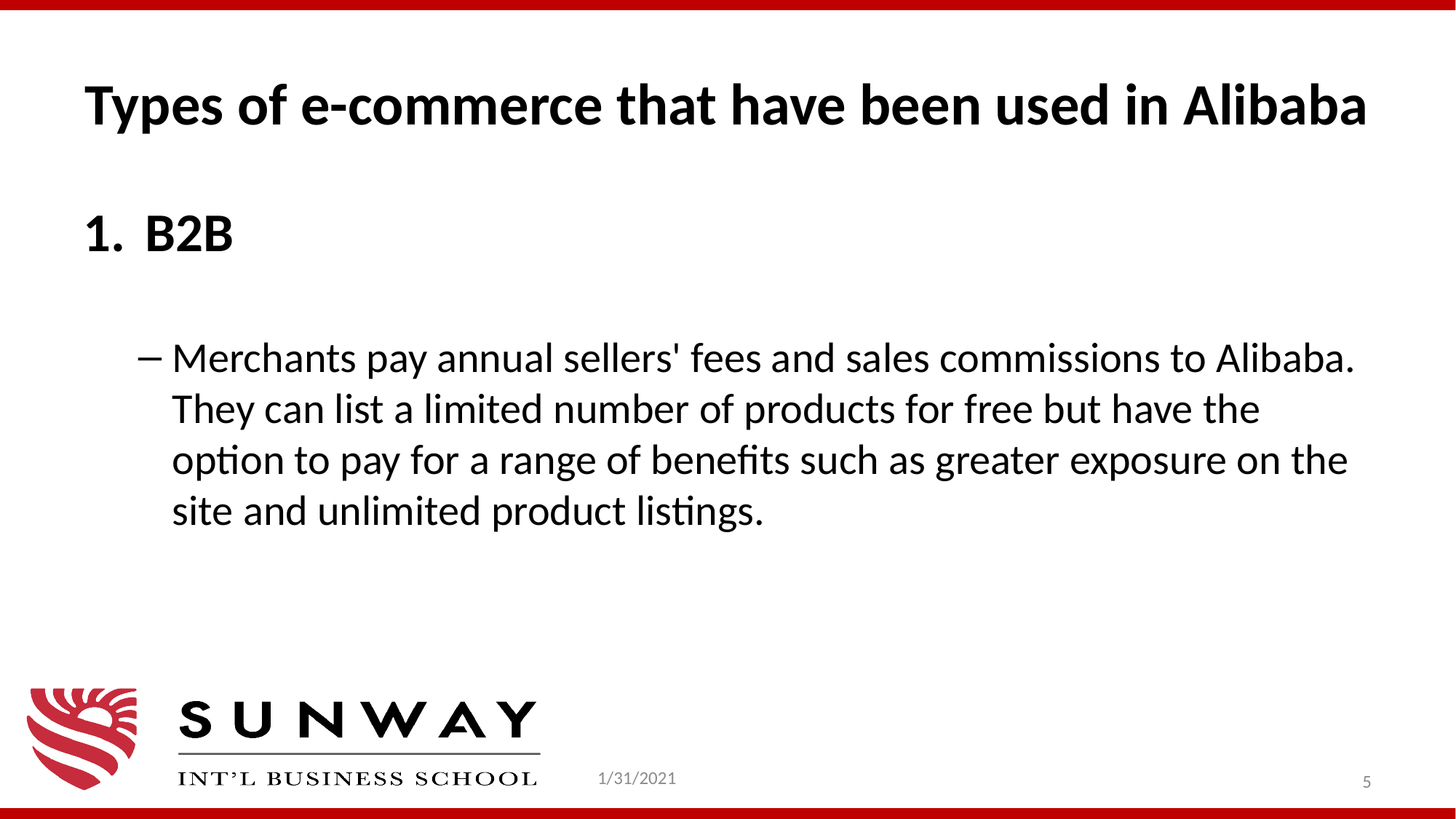

# Types of e-commerce that have been used in Alibaba
B2B

Merchants pay annual sellers' fees and sales commissions to Alibaba. They can list a limited number of products for free but have the option to pay for a range of benefits such as greater exposure on the site and unlimited product listings.

1/31/2021
5